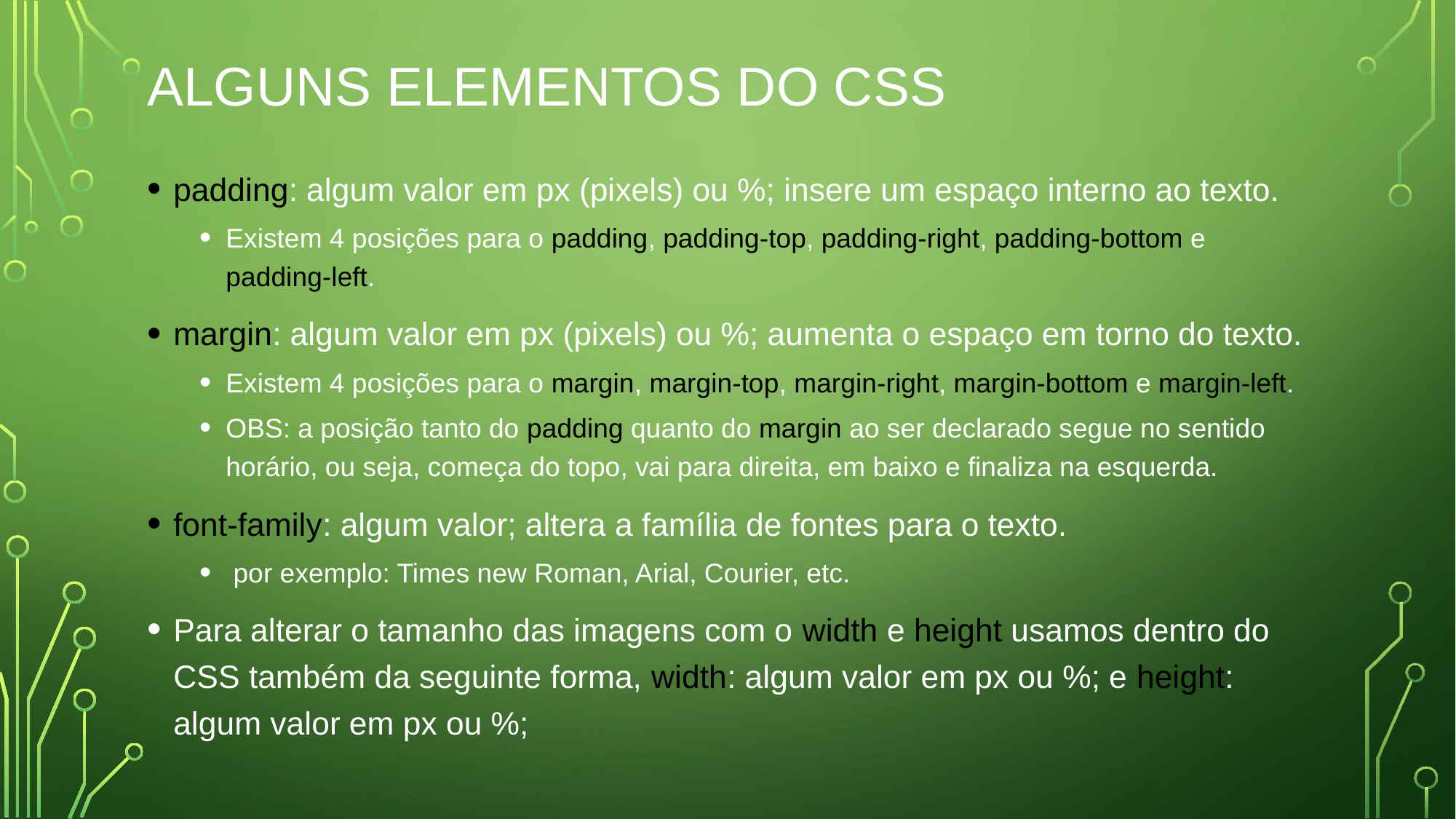

# Alguns elementos do CSS
padding: algum valor em px (pixels) ou %; insere um espaço interno ao texto.
Existem 4 posições para o padding, padding-top, padding-right, padding-bottom e padding-left.
margin: algum valor em px (pixels) ou %; aumenta o espaço em torno do texto.
Existem 4 posições para o margin, margin-top, margin-right, margin-bottom e margin-left.
OBS: a posição tanto do padding quanto do margin ao ser declarado segue no sentido horário, ou seja, começa do topo, vai para direita, em baixo e finaliza na esquerda.
font-family: algum valor; altera a família de fontes para o texto.
 por exemplo: Times new Roman, Arial, Courier, etc.
Para alterar o tamanho das imagens com o width e height usamos dentro do CSS também da seguinte forma, width: algum valor em px ou %; e height: algum valor em px ou %;